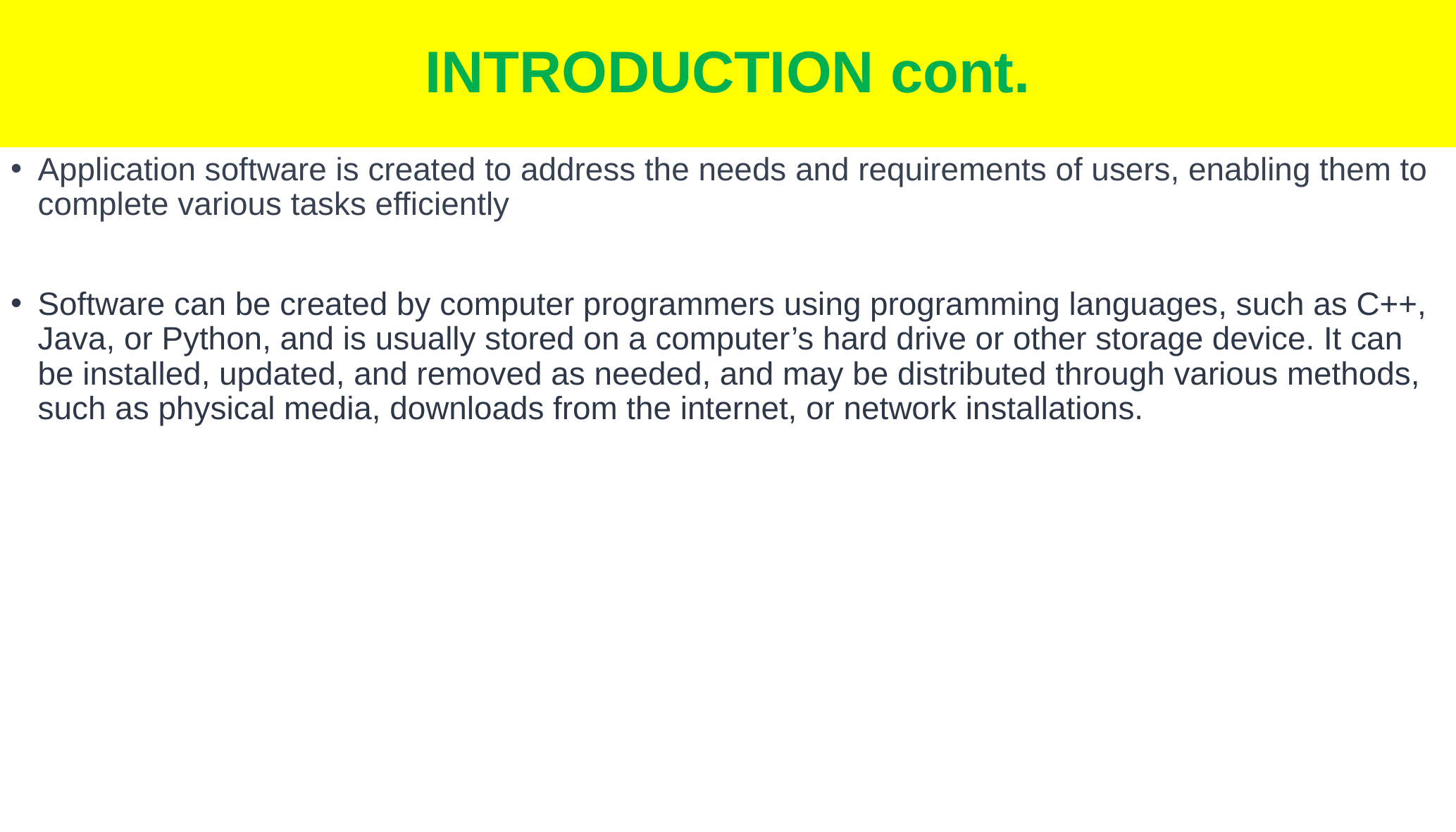

# INTRODUCTION cont.
Application software is created to address the needs and requirements of users, enabling them to complete various tasks efficiently

Software can be created by computer programmers using programming languages, such as C++, Java, or Python, and is usually stored on a computer’s hard drive or other storage device. It can be installed, updated, and removed as needed, and may be distributed through various methods, such as physical media, downloads from the internet, or network installations.